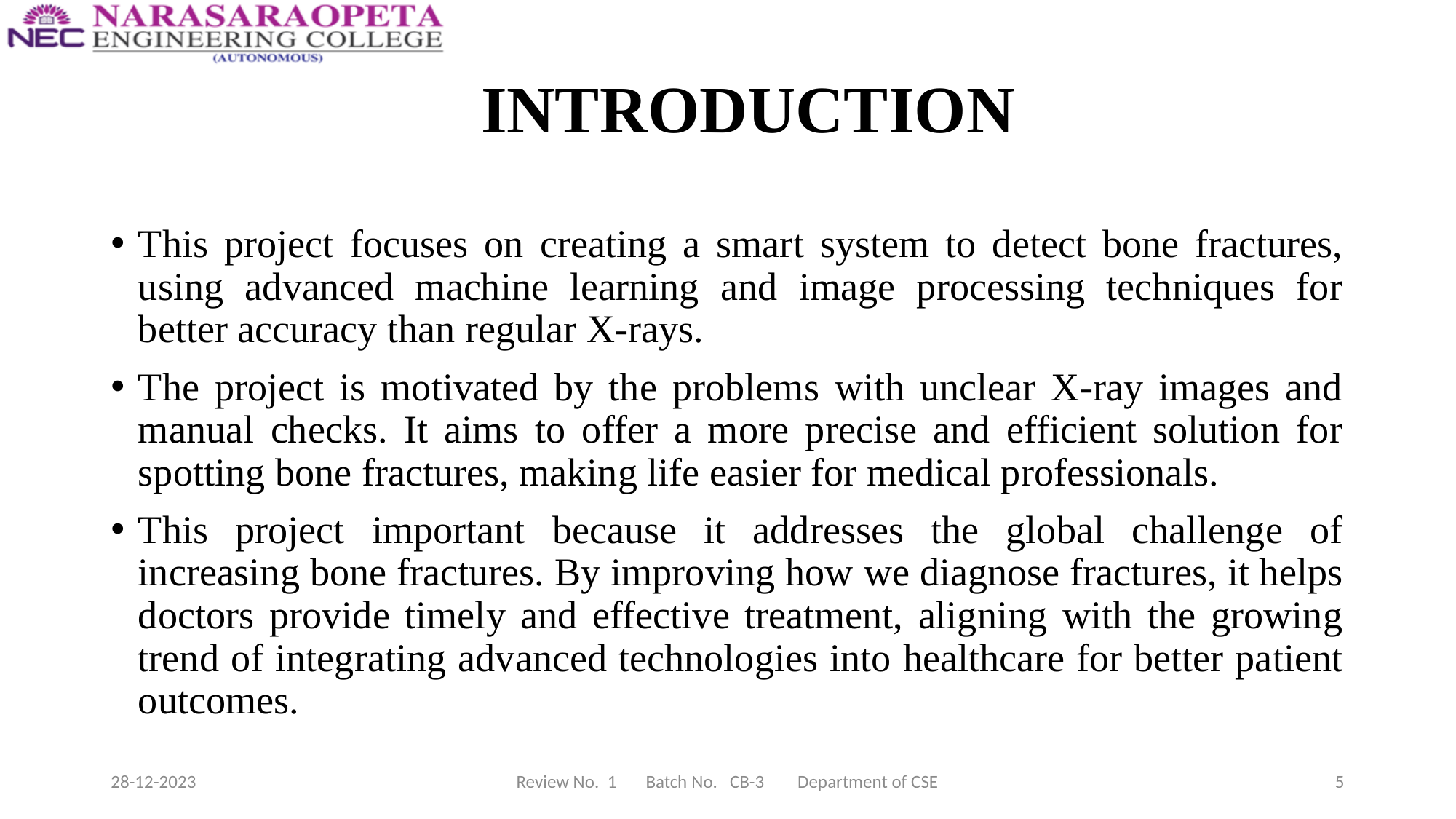

# INTRODUCTION
This project focuses on creating a smart system to detect bone fractures, using advanced machine learning and image processing techniques for better accuracy than regular X-rays.
The project is motivated by the problems with unclear X-ray images and manual checks. It aims to offer a more precise and efficient solution for spotting bone fractures, making life easier for medical professionals.
This project important because it addresses the global challenge of increasing bone fractures. By improving how we diagnose fractures, it helps doctors provide timely and effective treatment, aligning with the growing trend of integrating advanced technologies into healthcare for better patient outcomes.
28-12-2023
Review No.  1       Batch No.   CB-3        Department of CSE
5